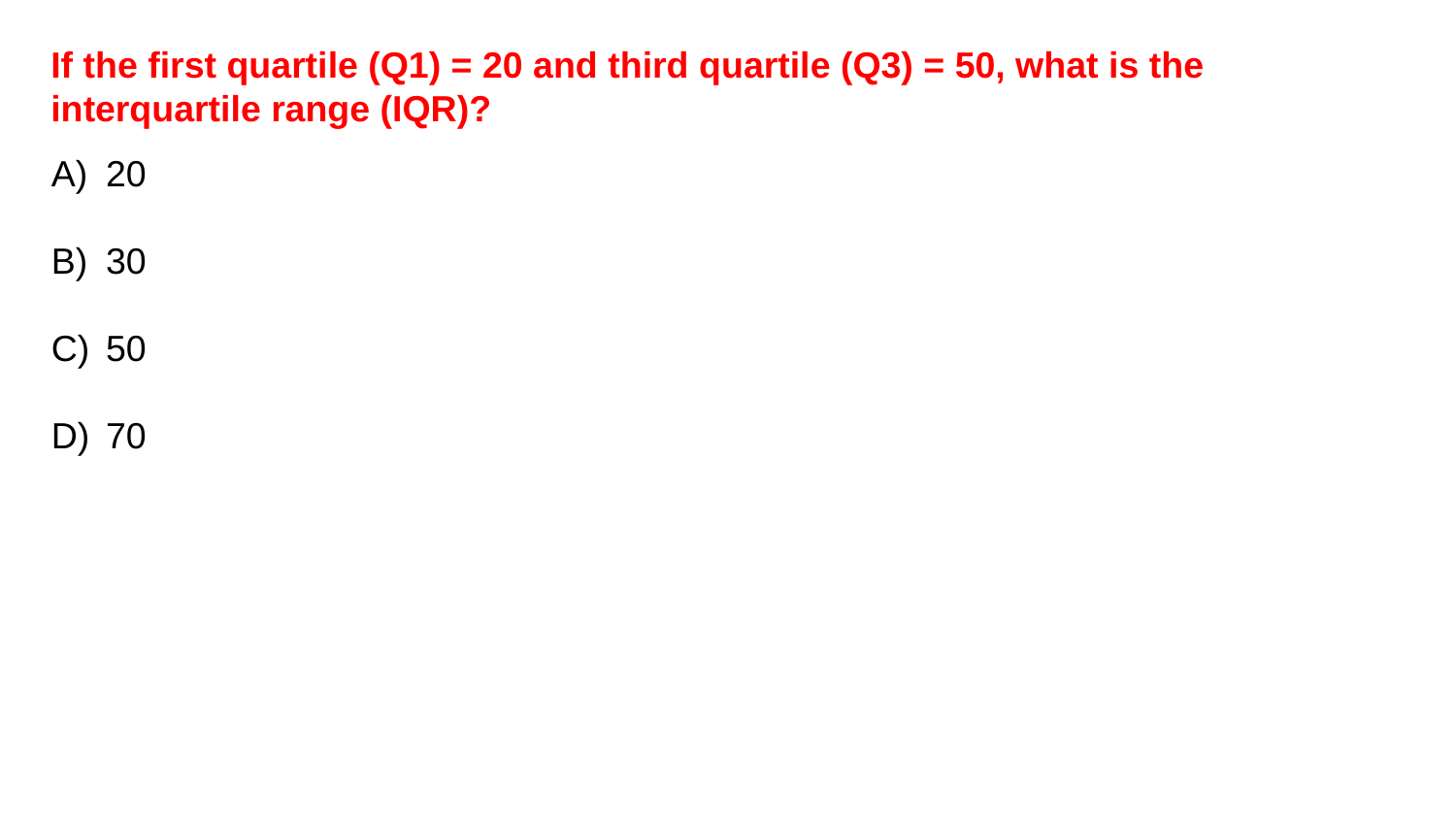

If the first quartile (Q1) = 20 and third quartile (Q3) = 50, what is the interquartile range (IQR)?
20

30

50

70